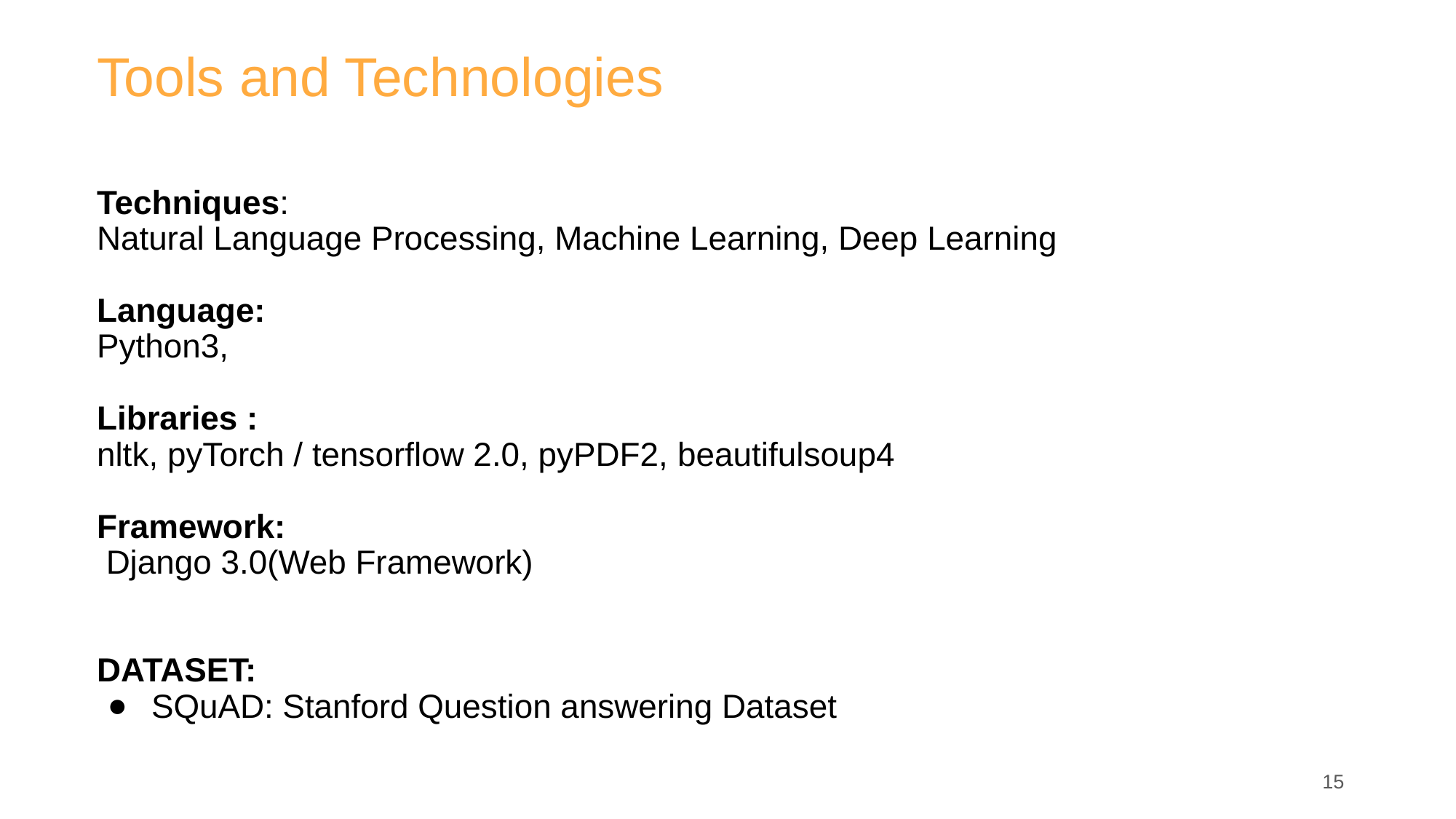

# Tools and Technologies
Techniques:
Natural Language Processing, Machine Learning, Deep Learning

Language:
Python3,

Libraries :
nltk, pyTorch / tensorflow 2.0, pyPDF2, beautifulsoup4

Framework:
 Django 3.0(Web Framework)

DATASET:
SQuAD: Stanford Question answering Dataset
15